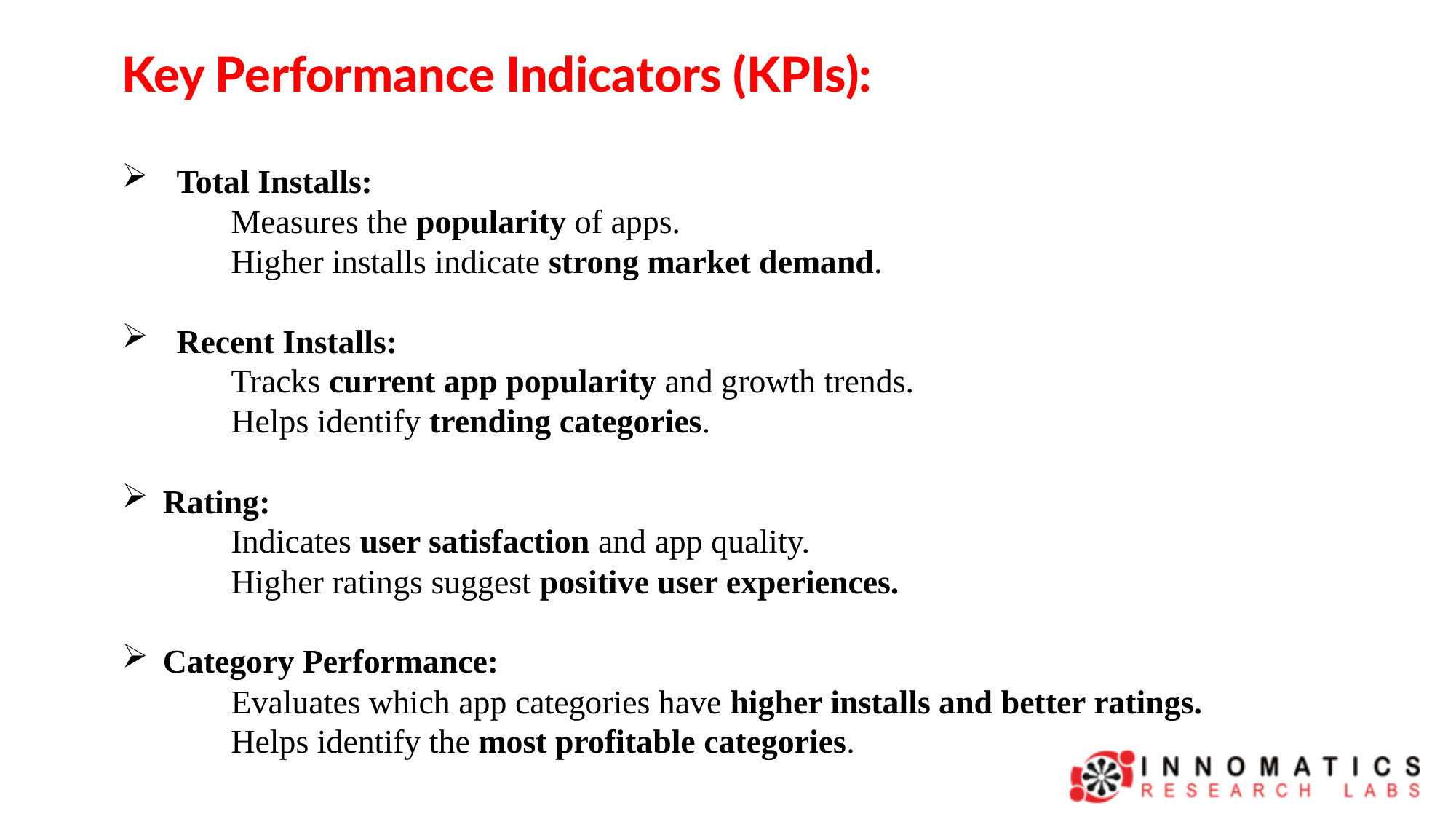

Key Performance Indicators (KPIs):

Total Installs:
	Measures the popularity of apps.
	Higher installs indicate strong market demand.

Recent Installs:
	Tracks current app popularity and growth trends.
	Helps identify trending categories.

Rating:
	Indicates user satisfaction and app quality.
	Higher ratings suggest positive user experiences.

Category Performance:
	Evaluates which app categories have higher installs and better ratings.
	Helps identify the most profitable categories.